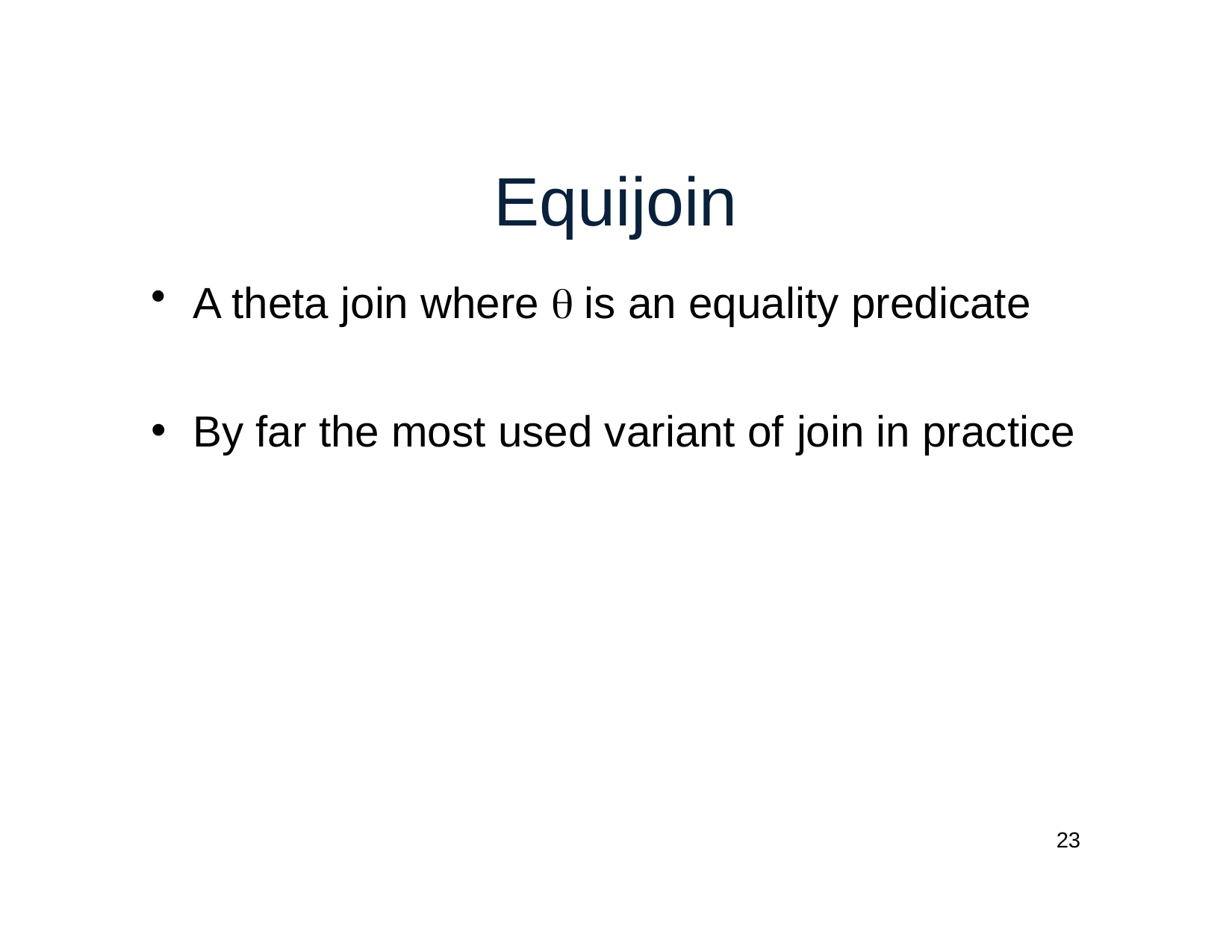

# Equijoin
A theta join where θ is an equality predicate

By far the most used variant of join in practice
23